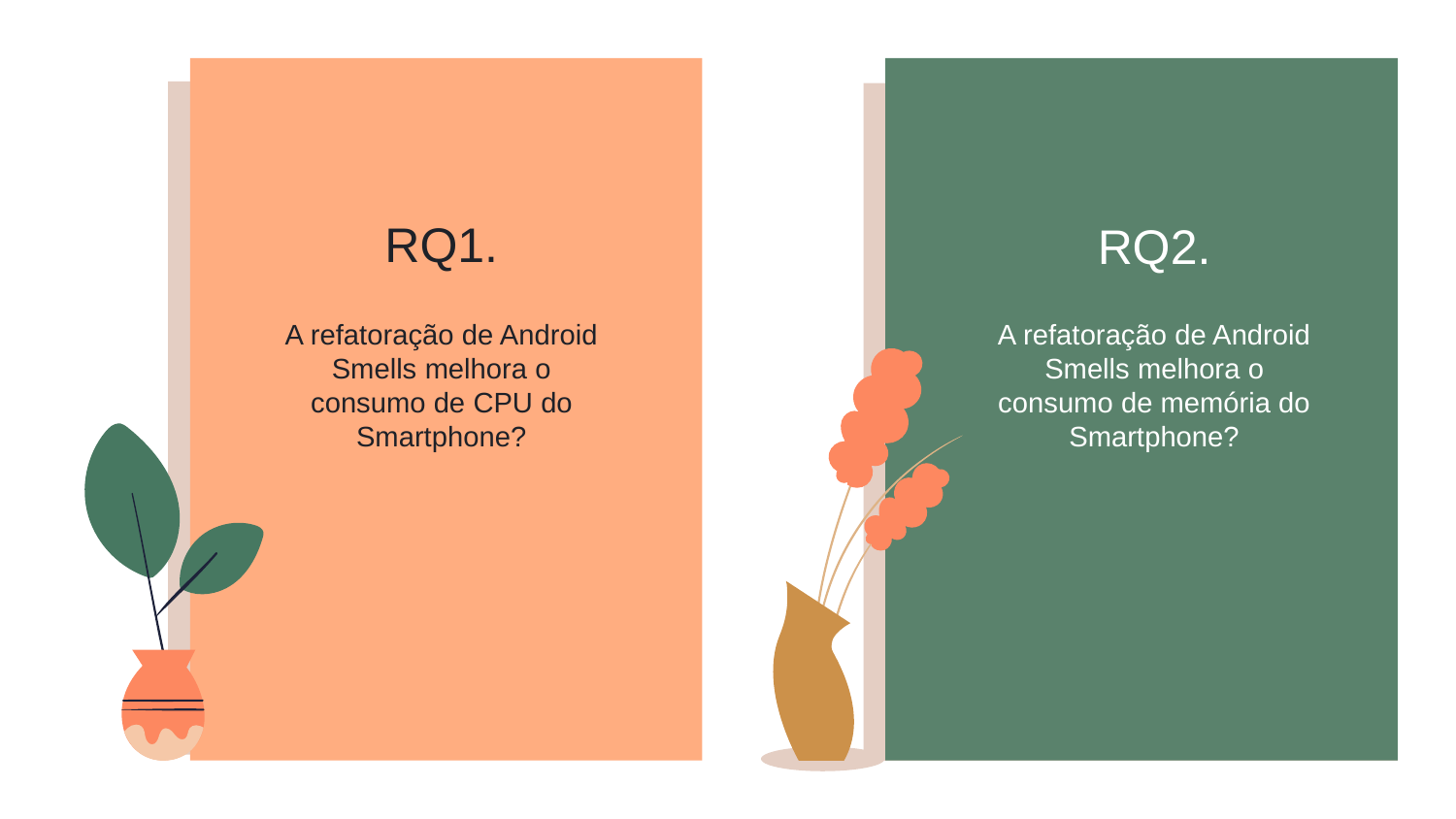

# RQ1.
RQ2.
A refatoração de Android Smells melhora o consumo de CPU do Smartphone?
A refatoração de Android Smells melhora o consumo de memória do Smartphone?